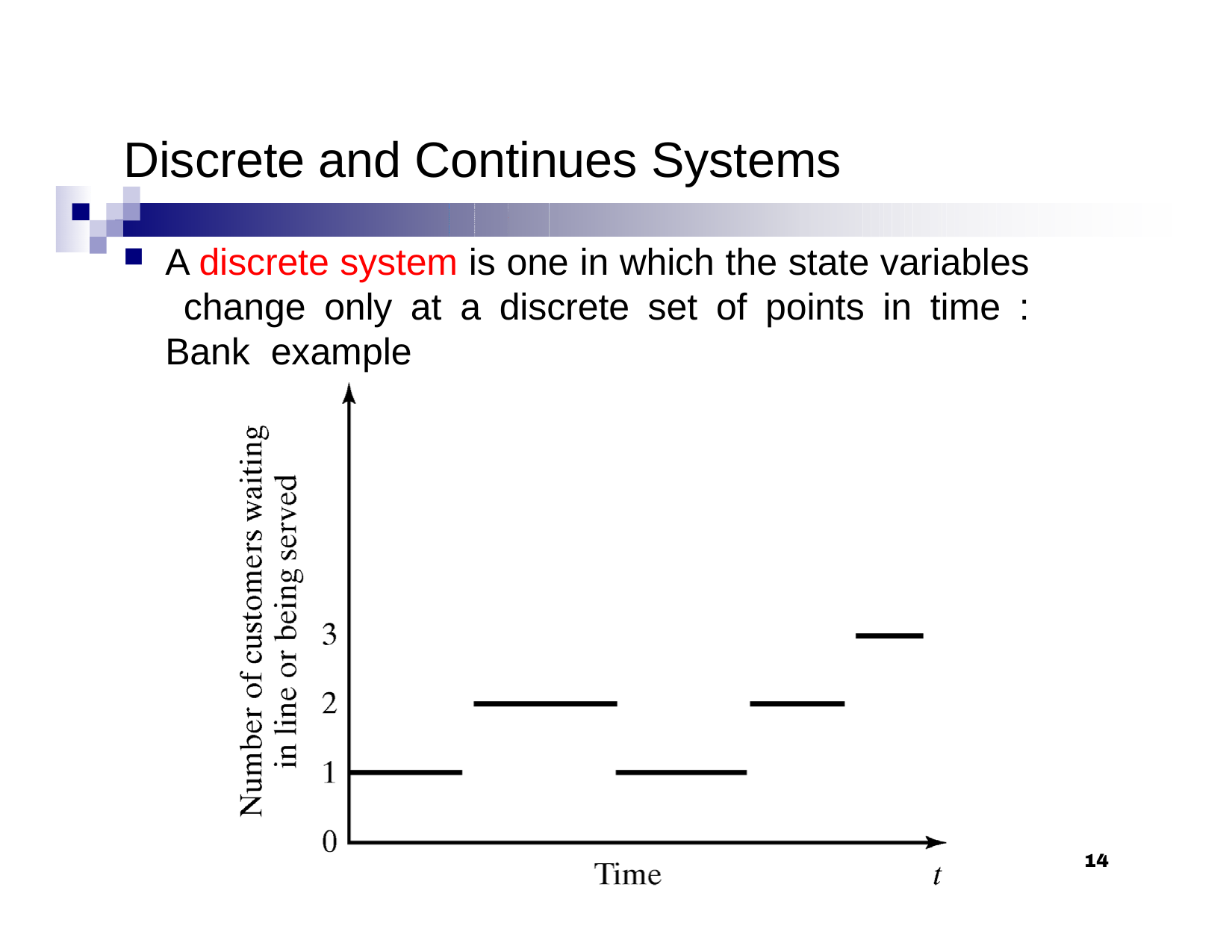

# Discrete and Continues Systems

A discrete system is one in which the state variables  change only at a discrete set of points in time : Bank  example

14